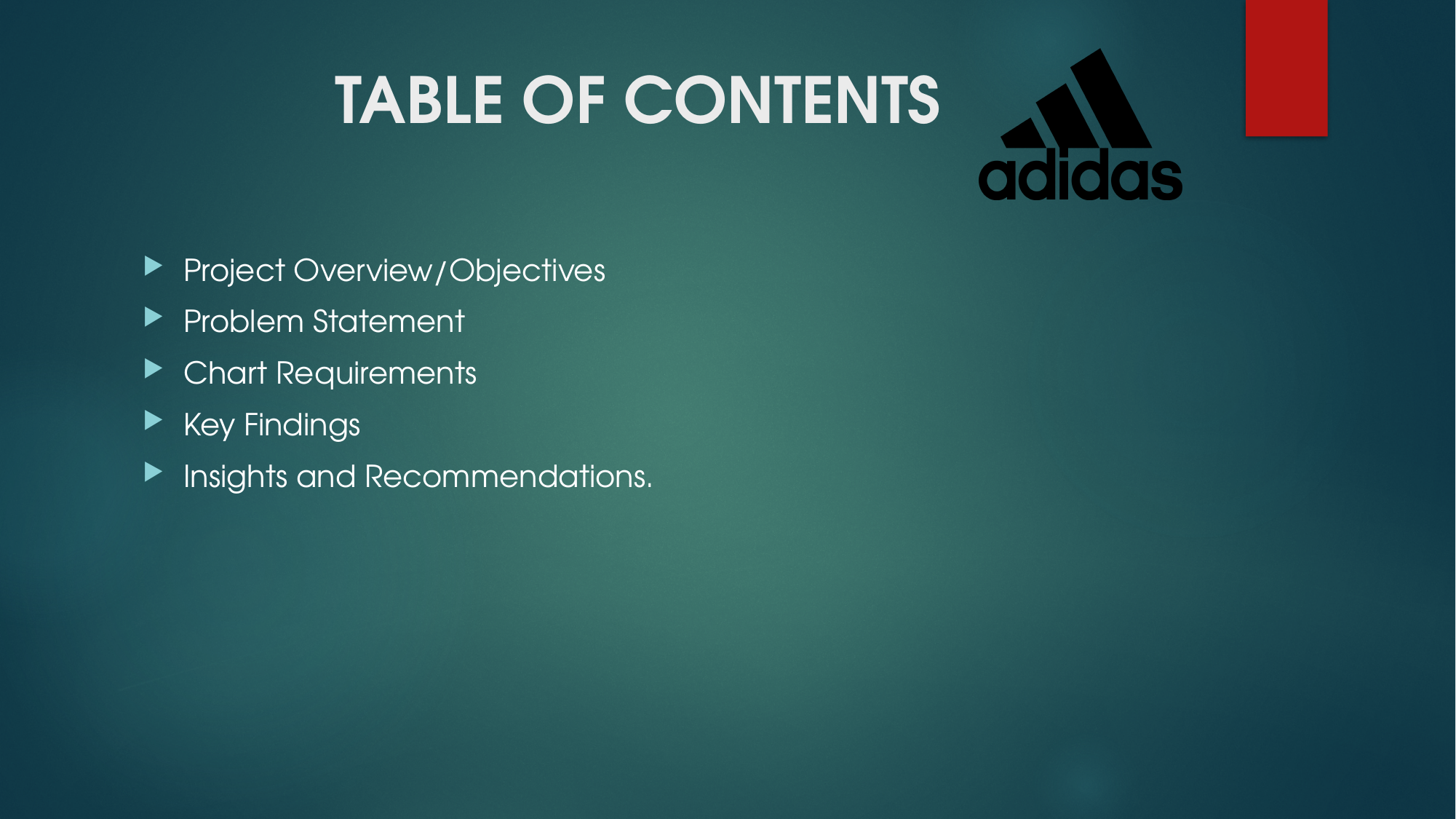

# TABLE OF CONTENTS
Project Overview/Objectives
Problem Statement
Chart Requirements
Key Findings
Insights and Recommendations.